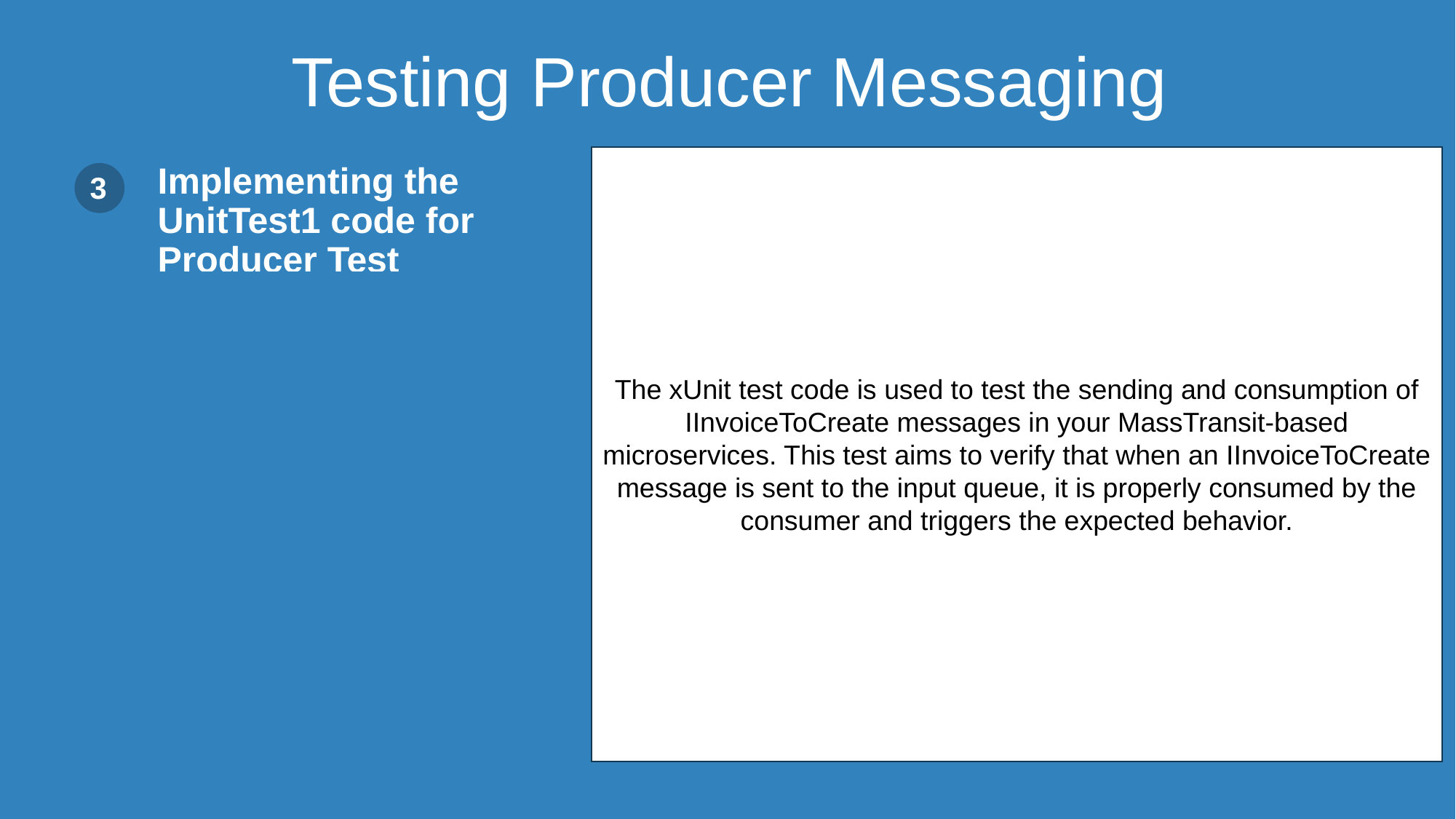

Testing Producer Messaging
The xUnit test code is used to test the sending and consumption of IInvoiceToCreate messages in your MassTransit-based microservices. This test aims to verify that when an IInvoiceToCreate message is sent to the input queue, it is properly consumed by the consumer and triggers the expected behavior.

Implementing the UnitTest1 code for Producer Test

3